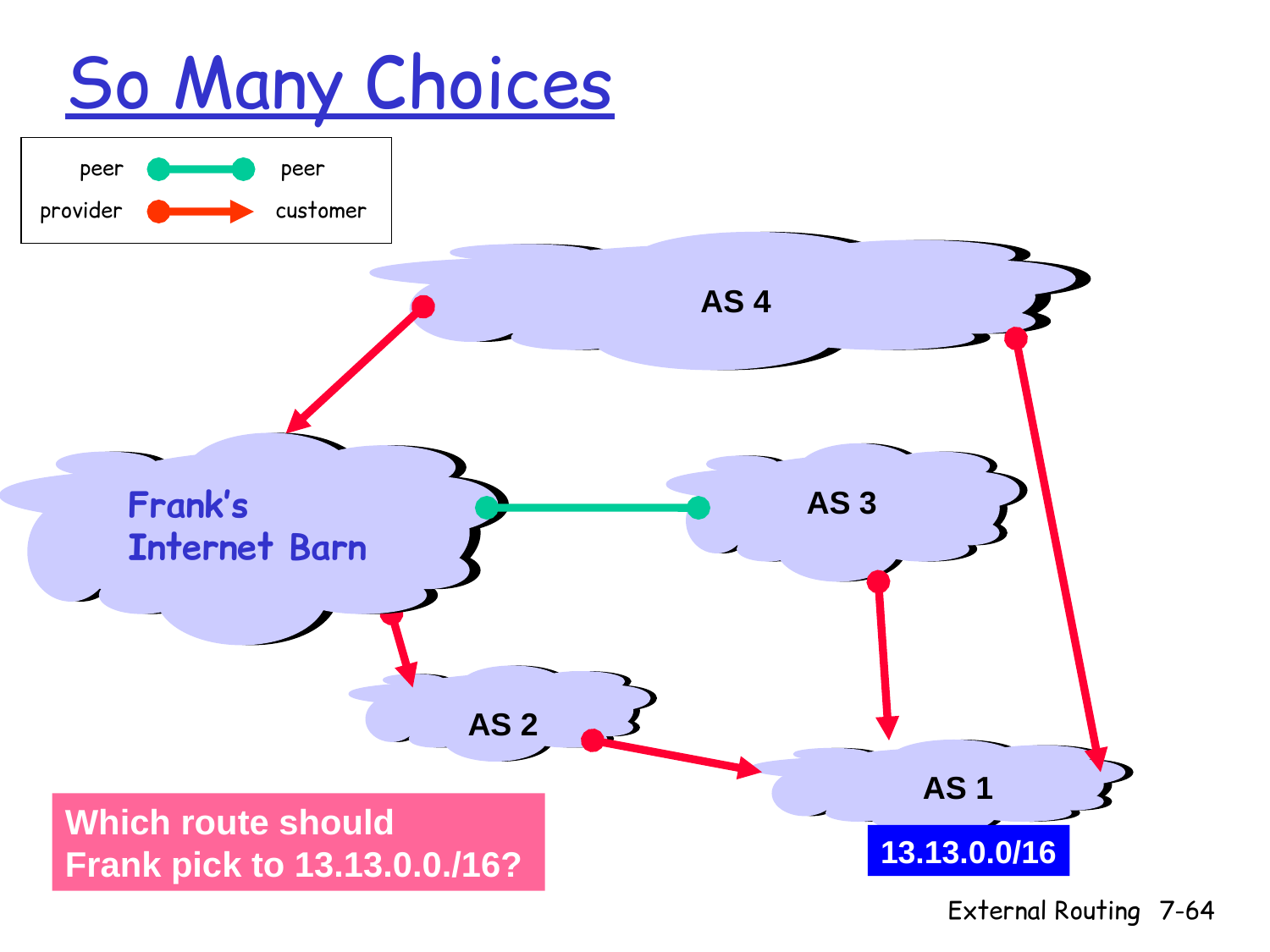

# So Many Choices

peer
peer

provider
customer

AS 4

Frank’s
Internet Barn
AS 3

AS 2

AS 1
Which route should
Frank pick to 13.13.0.0./16?
13.13.0.0/16
External Routing
7-64